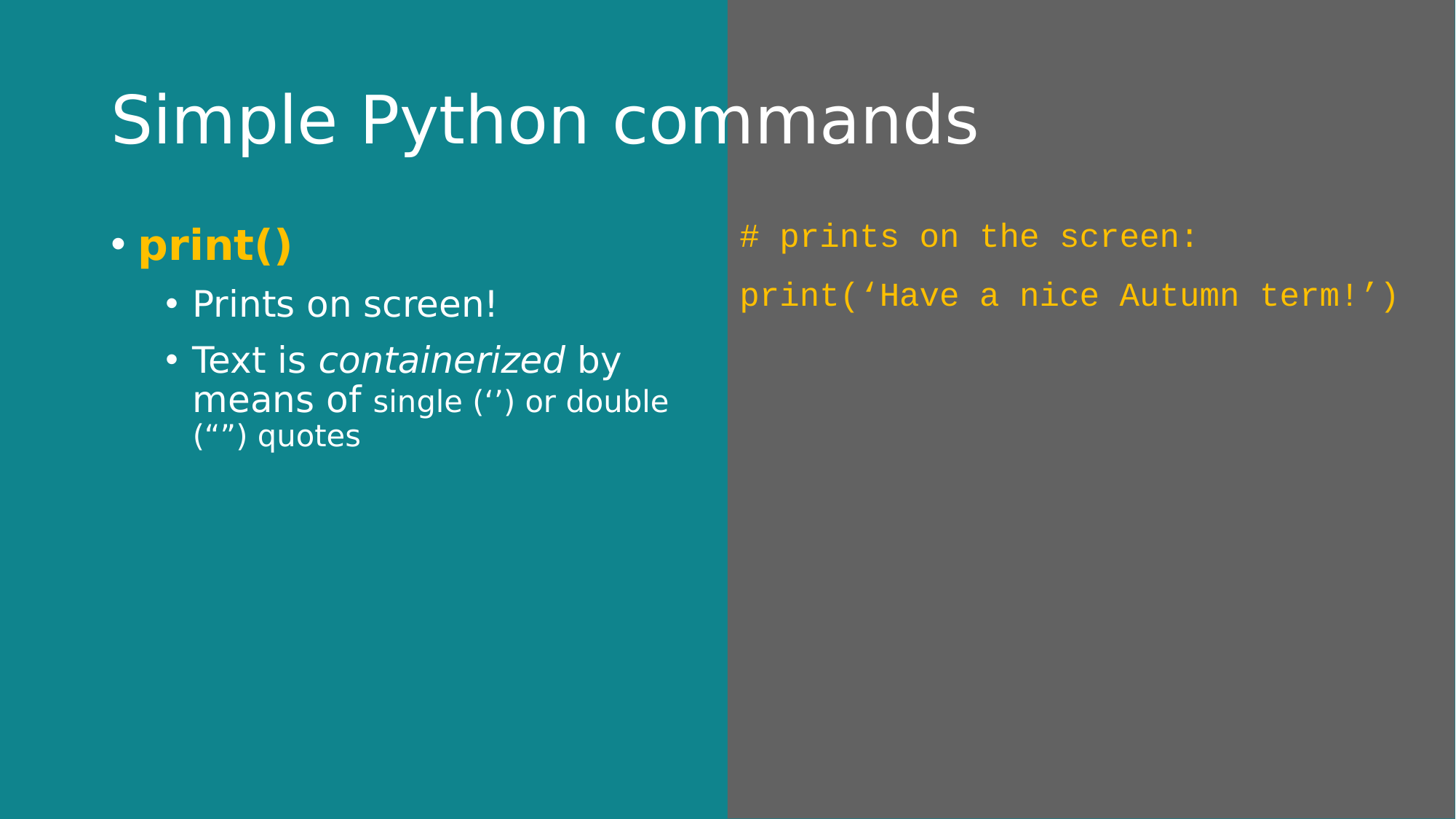

Simple Python commands
# prints on the screen:
print(‘Have a nice Autumn term!’)
print()
Prints on screen!
Text is containerized by means of single (‘’) or double (“”) quotes